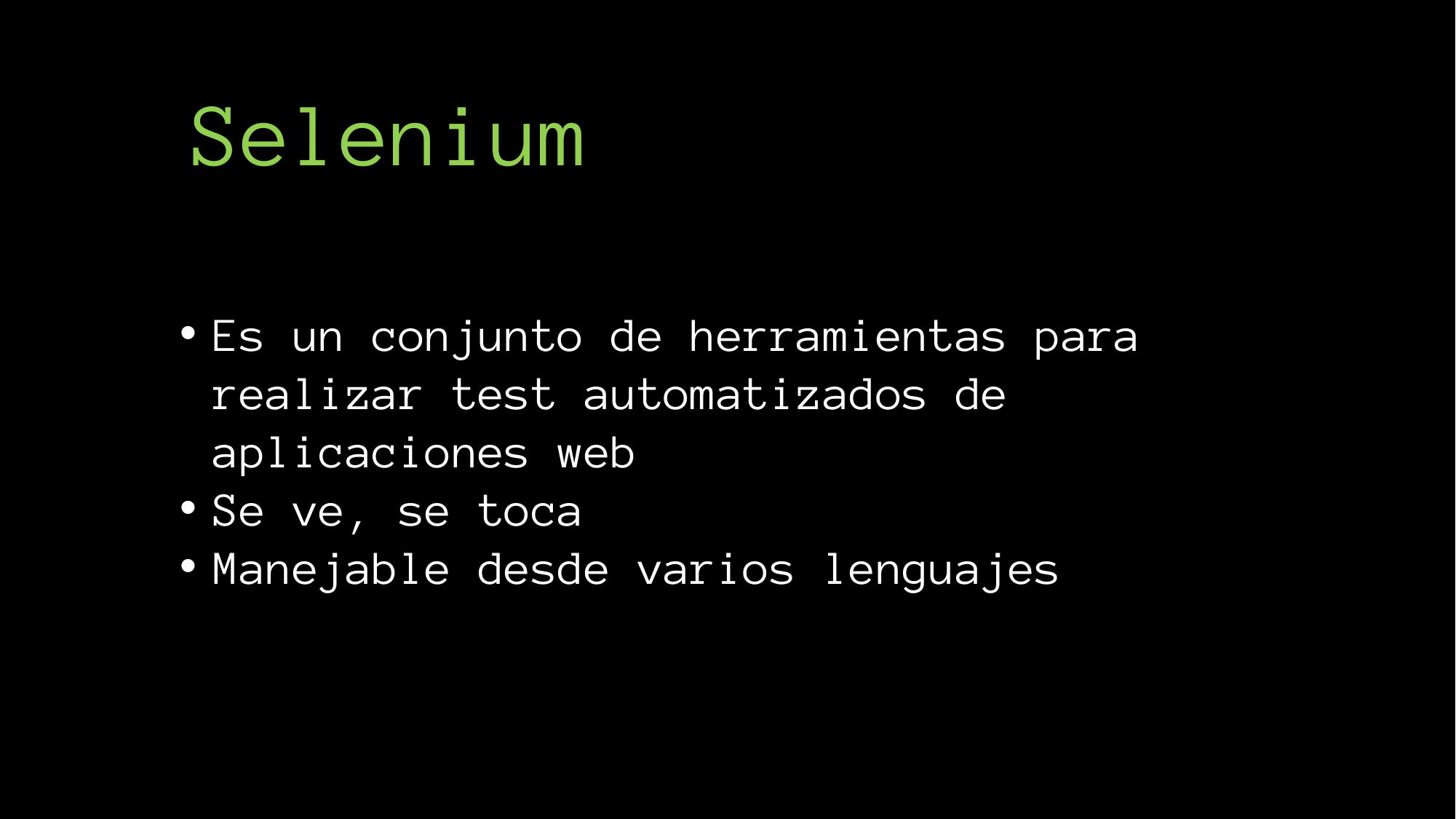

# Selenium
Es un conjunto de herramientas para realizar test automatizados de aplicaciones web
Se ve, se toca
Manejable desde varios lenguajes